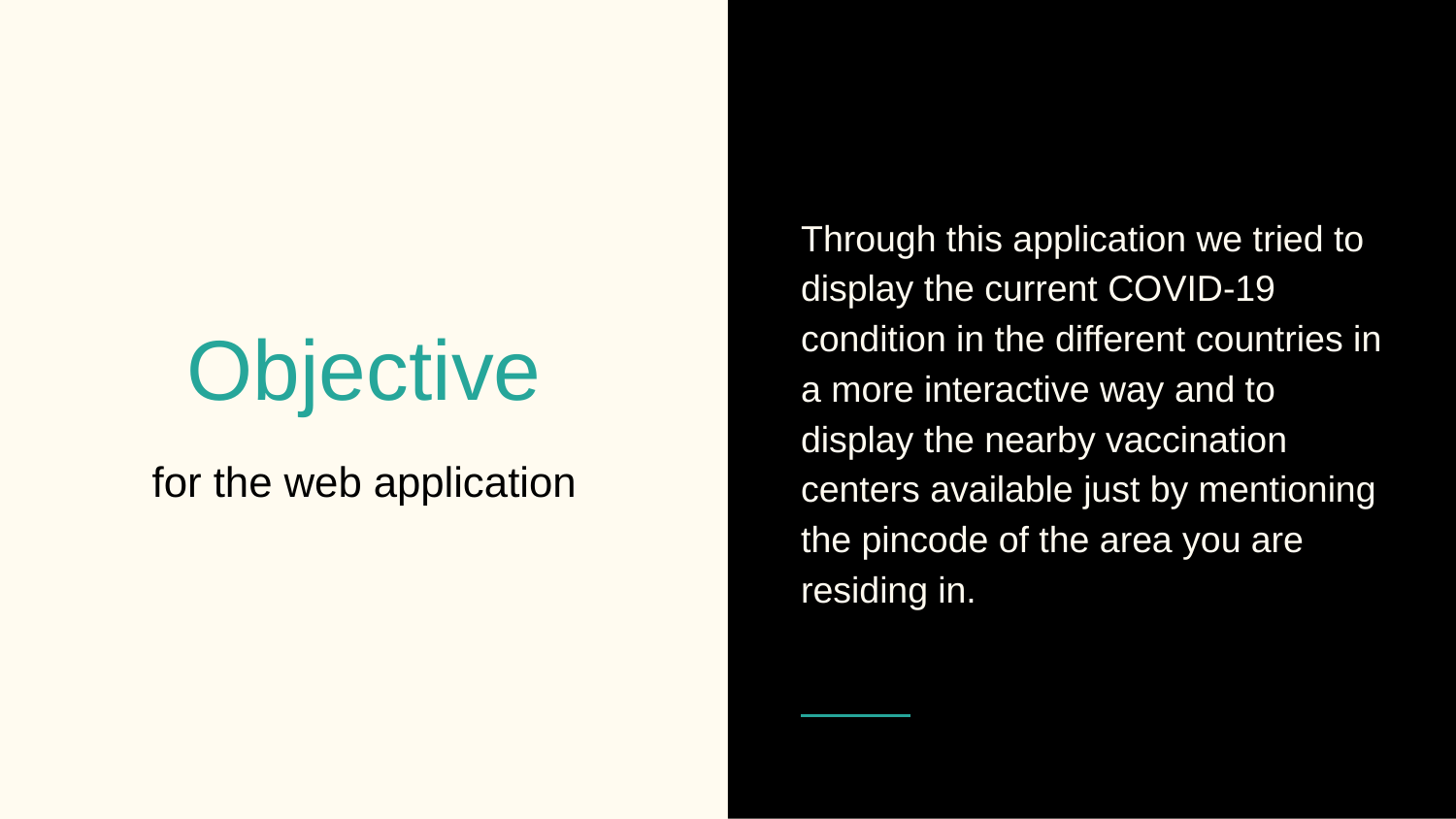

Through this application we tried to display the current COVID-19 condition in the different countries in a more interactive way and to display the nearby vaccination centers available just by mentioning the pincode of the area you are residing in.
# Objective
for the web application